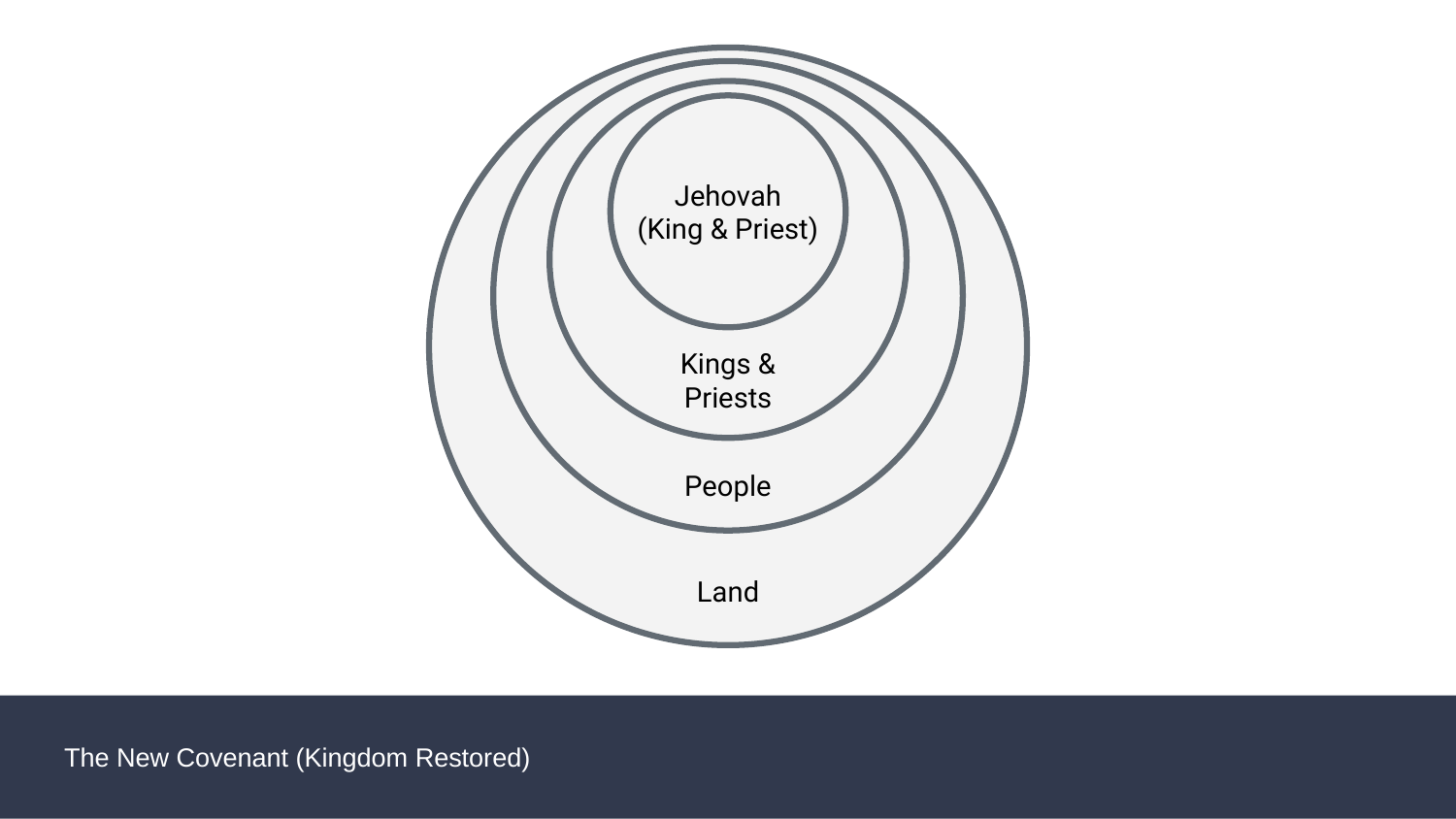

Jehovah
(King & Priest)
Kings & Priests
People
Land
The New Covenant (Kingdom Restored)